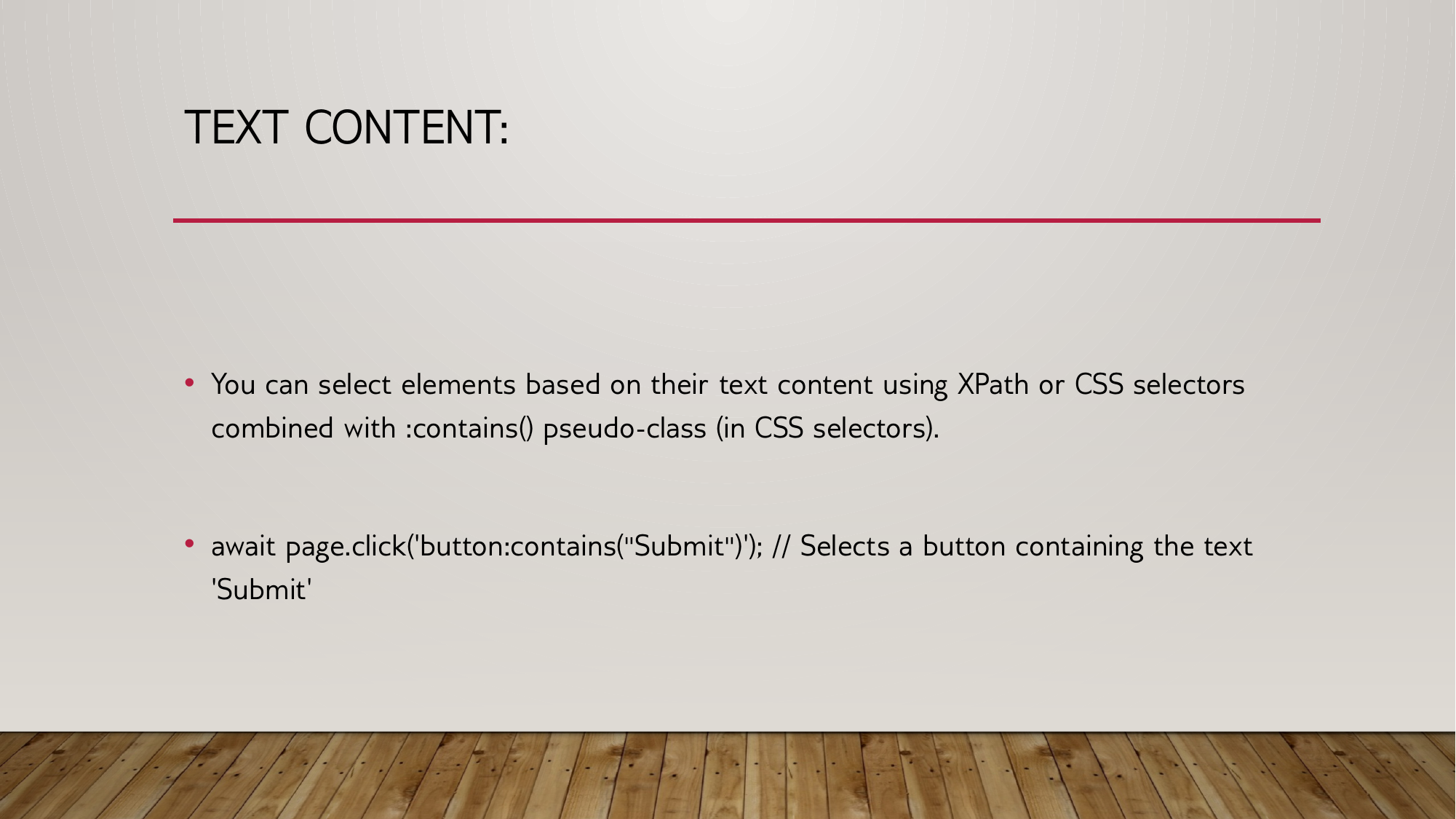

# Text Content:

You can select elements based on their text content using XPath or CSS selectors combined with :contains() pseudo-class (in CSS selectors).

await page.click('button:contains("Submit")'); // Selects a button containing the text 'Submit'